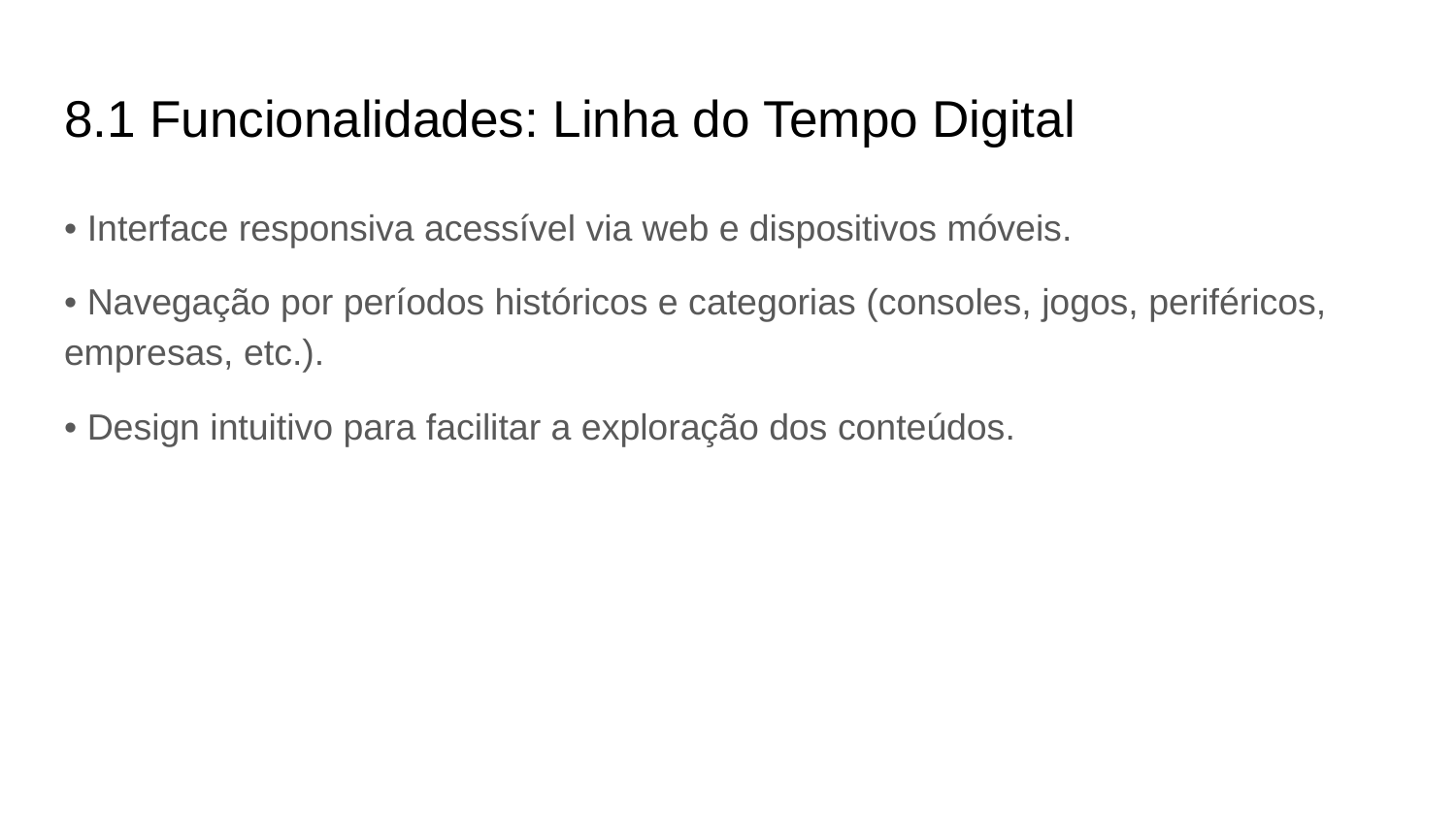

# 8.1 Funcionalidades: Linha do Tempo Digital
• Interface responsiva acessível via web e dispositivos móveis.
• Navegação por períodos históricos e categorias (consoles, jogos, periféricos, empresas, etc.).
• Design intuitivo para facilitar a exploração dos conteúdos.